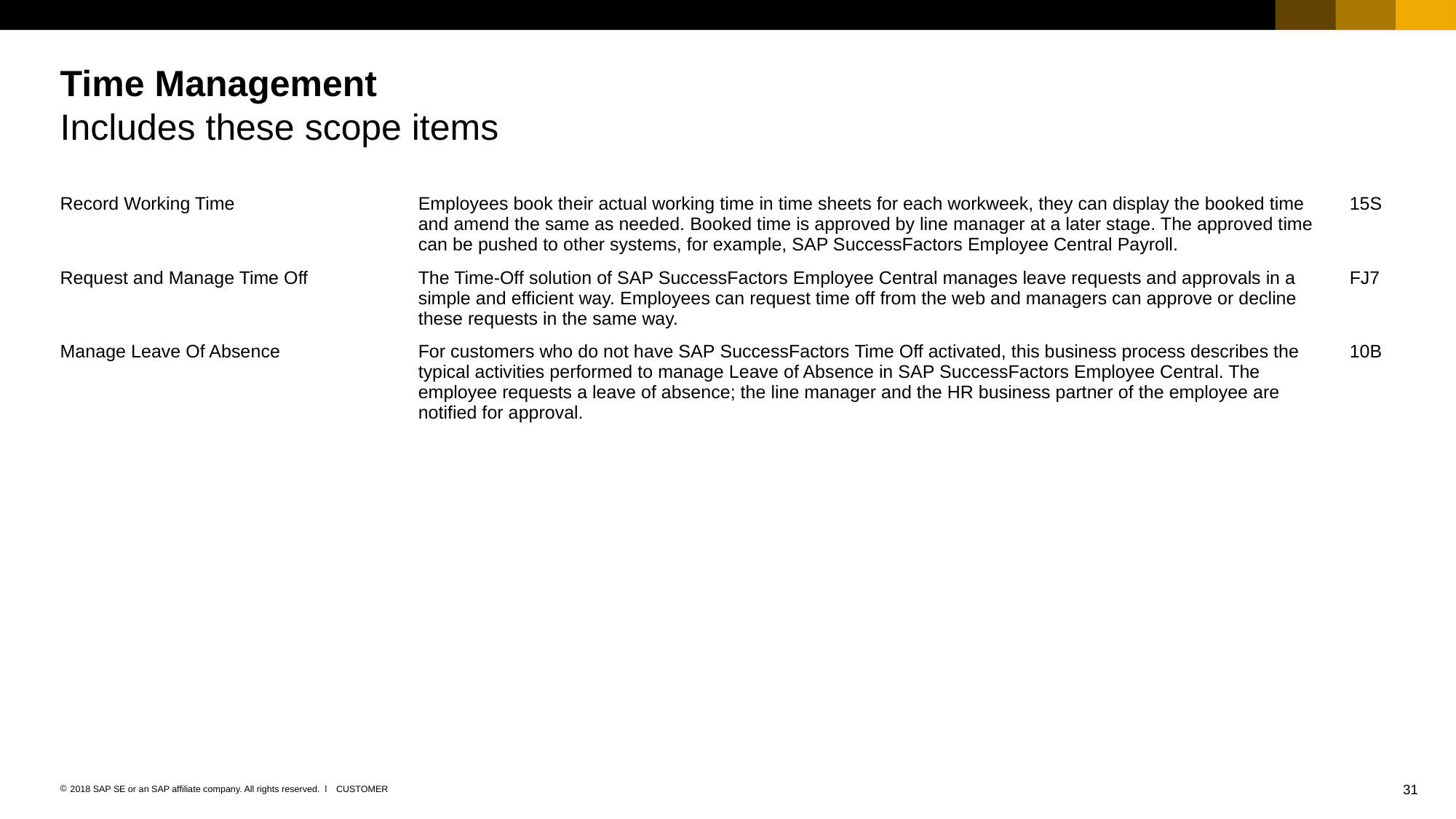

# Time Management Includes these scope items
| Record Working Time | Employees book their actual working time in time sheets for each workweek, they can display the booked time and amend the same as needed. Booked time is approved by line manager at a later stage. The approved time can be pushed to other systems, for example, SAP SuccessFactors Employee Central Payroll. | 15S |
| --- | --- | --- |
| Request and Manage Time Off | The Time-Off solution of SAP SuccessFactors Employee Central manages leave requests and approvals in a simple and efficient way. Employees can request time off from the web and managers can approve or decline these requests in the same way. | FJ7 |
| Manage Leave Of Absence | For customers who do not have SAP SuccessFactors Time Off activated, this business process describes the typical activities performed to manage Leave of Absence in SAP SuccessFactors Employee Central. The employee requests a leave of absence; the line manager and the HR business partner of the employee are notified for approval. | 10B |